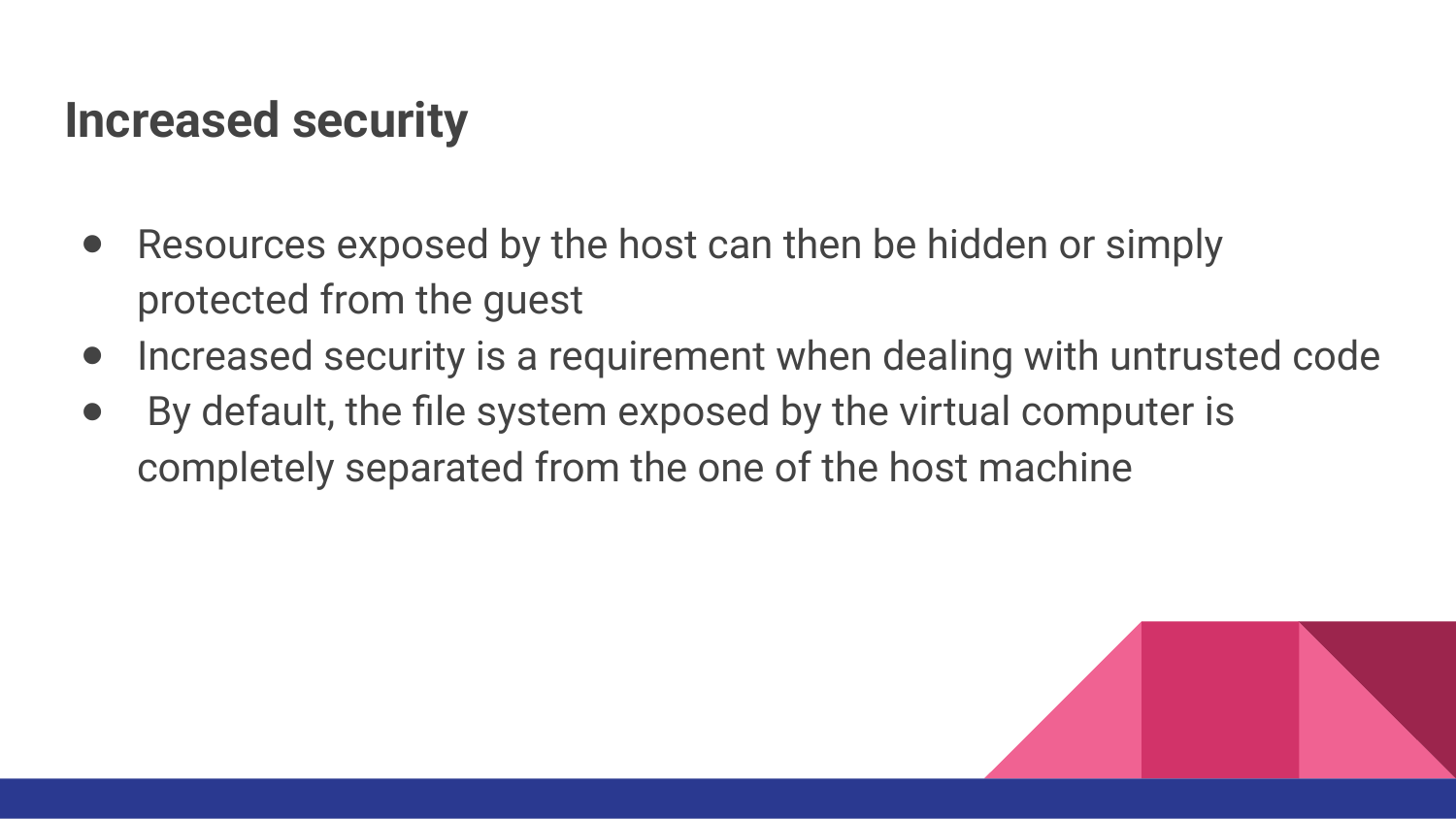

# Increased security
Resources exposed by the host can then be hidden or simply protected from the guest
Increased security is a requirement when dealing with untrusted code
 By default, the file system exposed by the virtual computer is completely separated from the one of the host machine